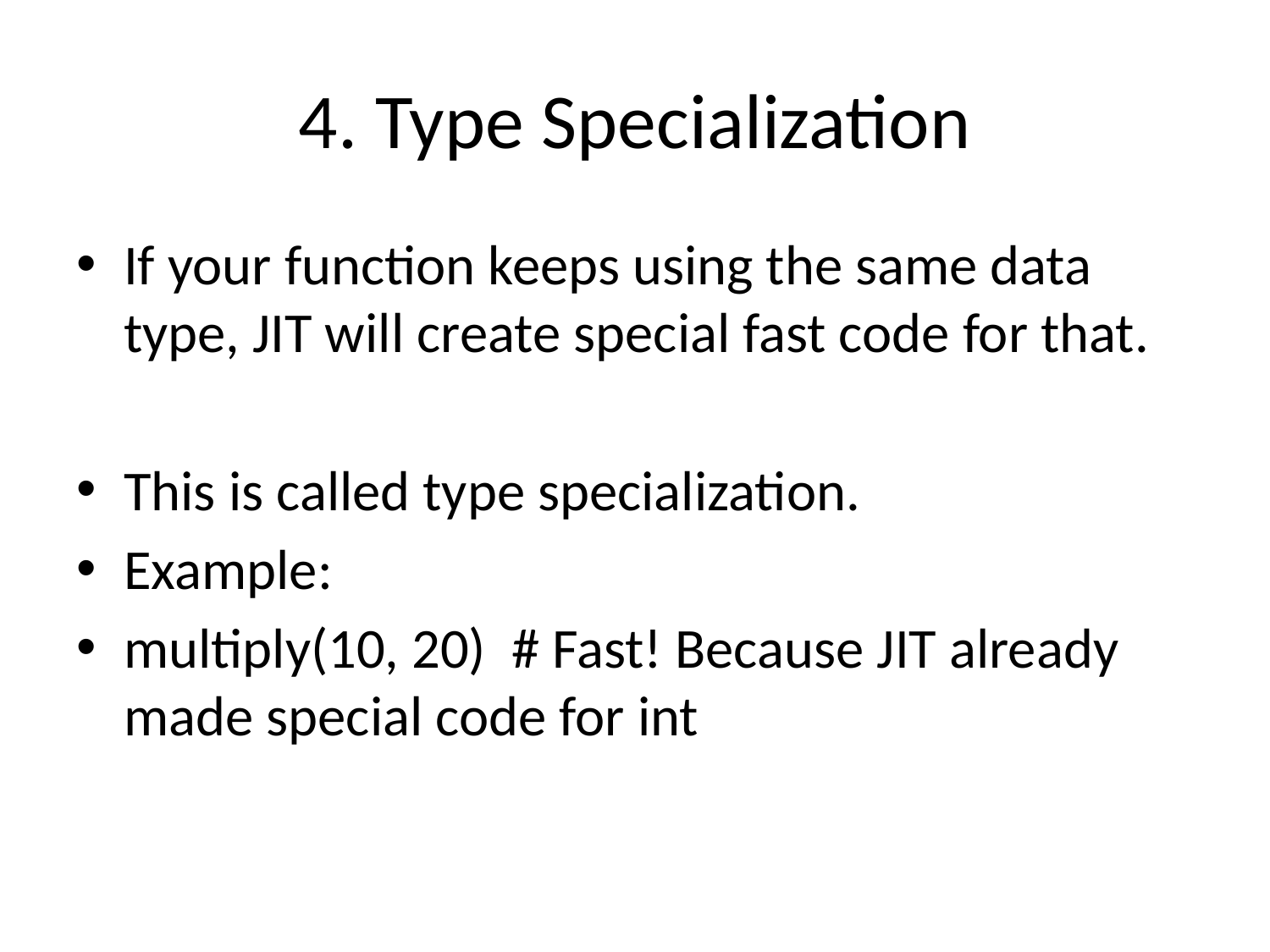

# 4. Type Specialization
If your function keeps using the same data type, JIT will create special fast code for that.

This is called type specialization.
Example:
multiply(10, 20)  # Fast! Because JIT already made special code for int